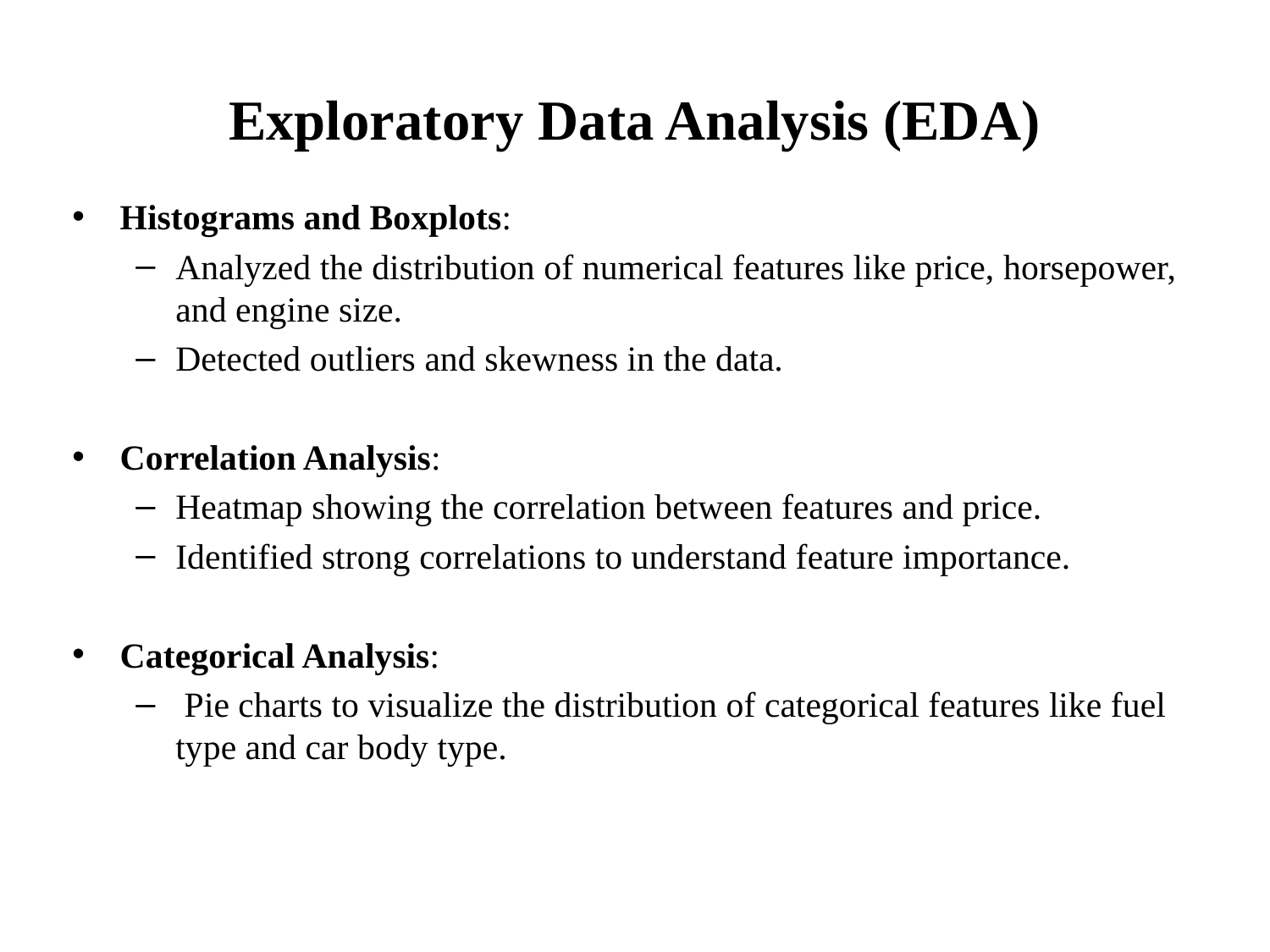

# Exploratory Data Analysis (EDA)
Histograms and Boxplots:
Analyzed the distribution of numerical features like price, horsepower, and engine size.
Detected outliers and skewness in the data.

Correlation Analysis:
Heatmap showing the correlation between features and price.
Identified strong correlations to understand feature importance.

Categorical Analysis:
 Pie charts to visualize the distribution of categorical features like fuel type and car body type.